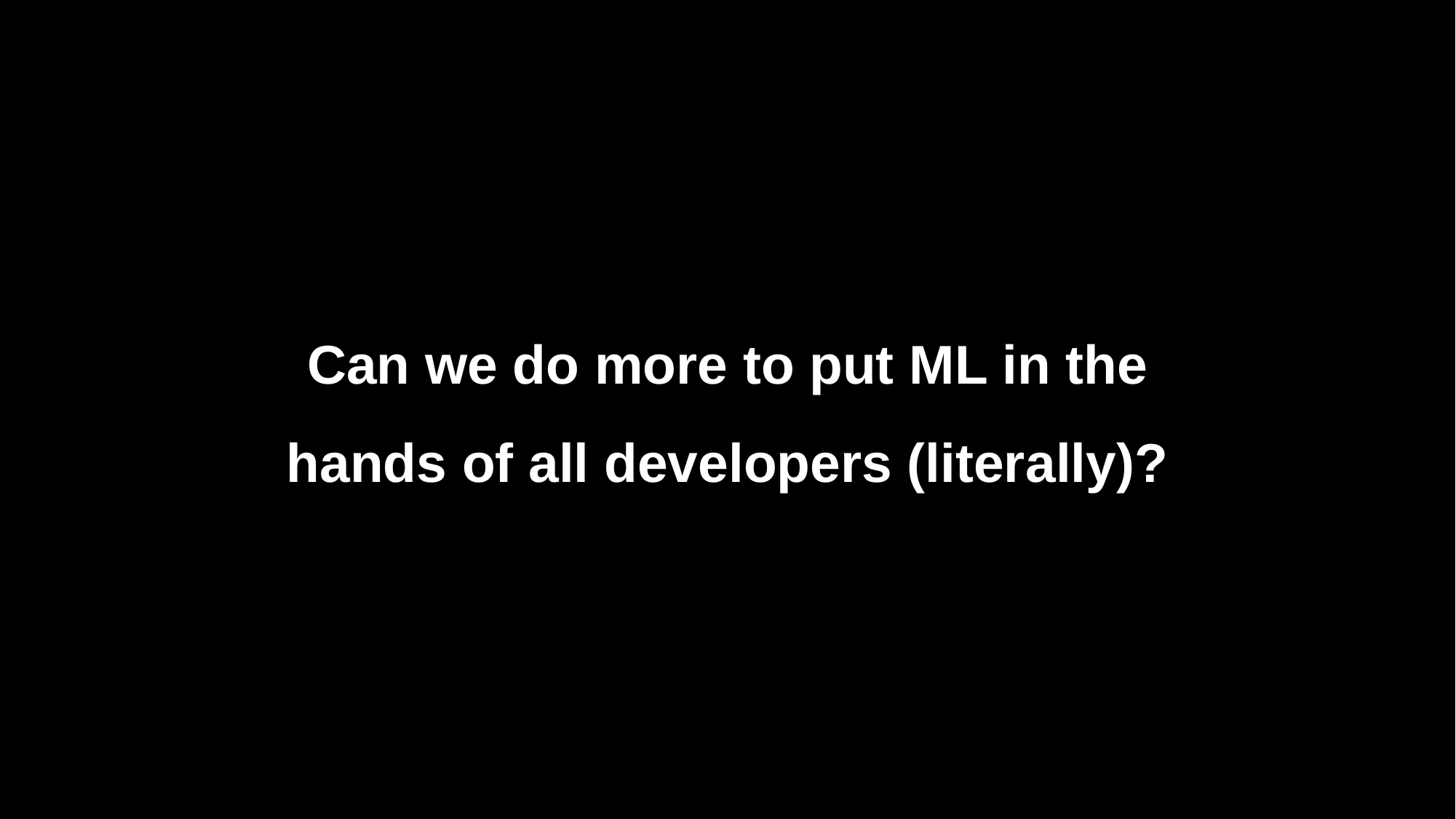

Can we do more to put ML in the hands of all developers (literally)?